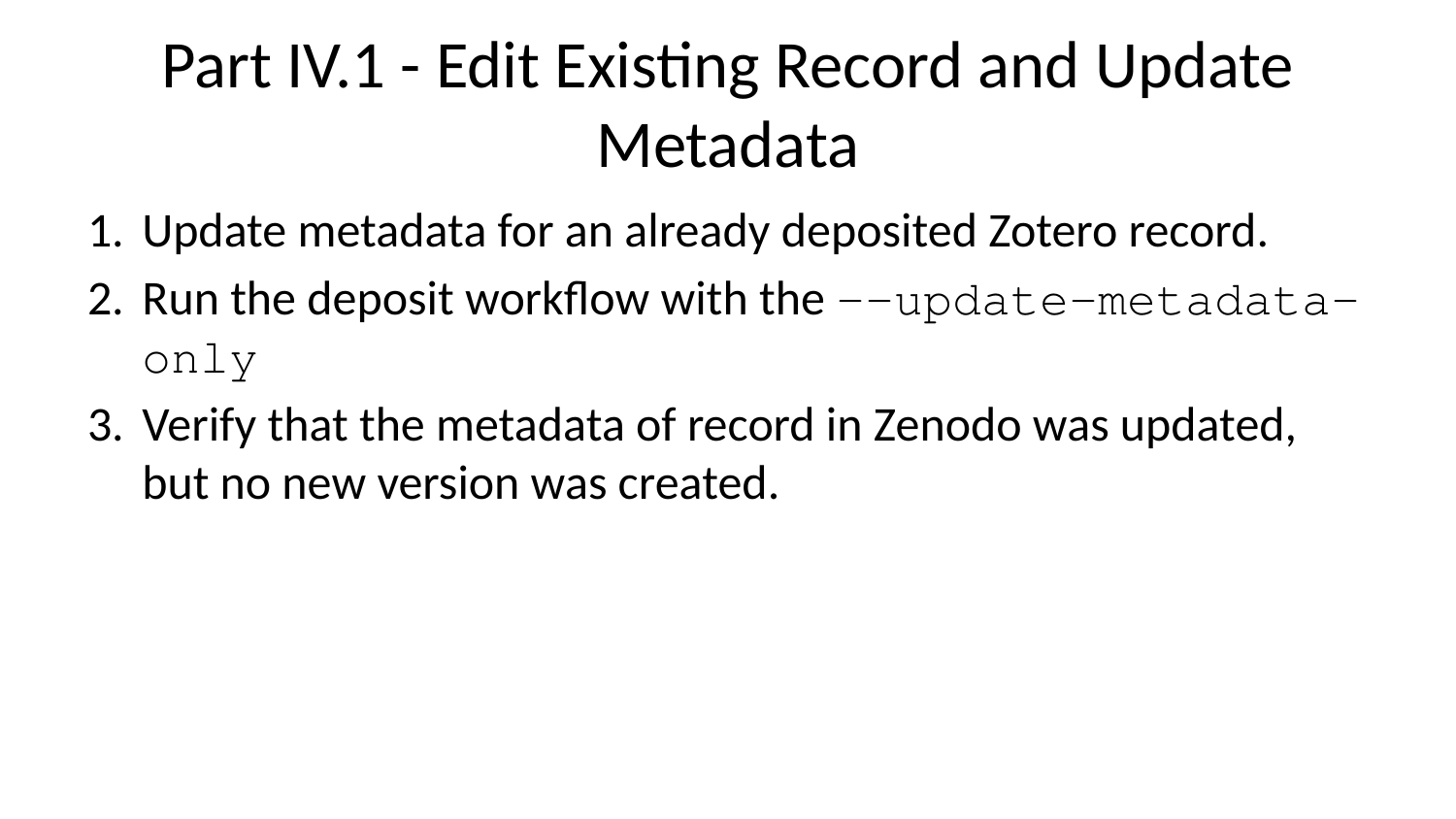

# Part IV.1 - Edit Existing Record and Update Metadata
Update metadata for an already deposited Zotero record.
Run the deposit workflow with the --update-metadata-only
Verify that the metadata of record in Zenodo was updated, but no new version was created.